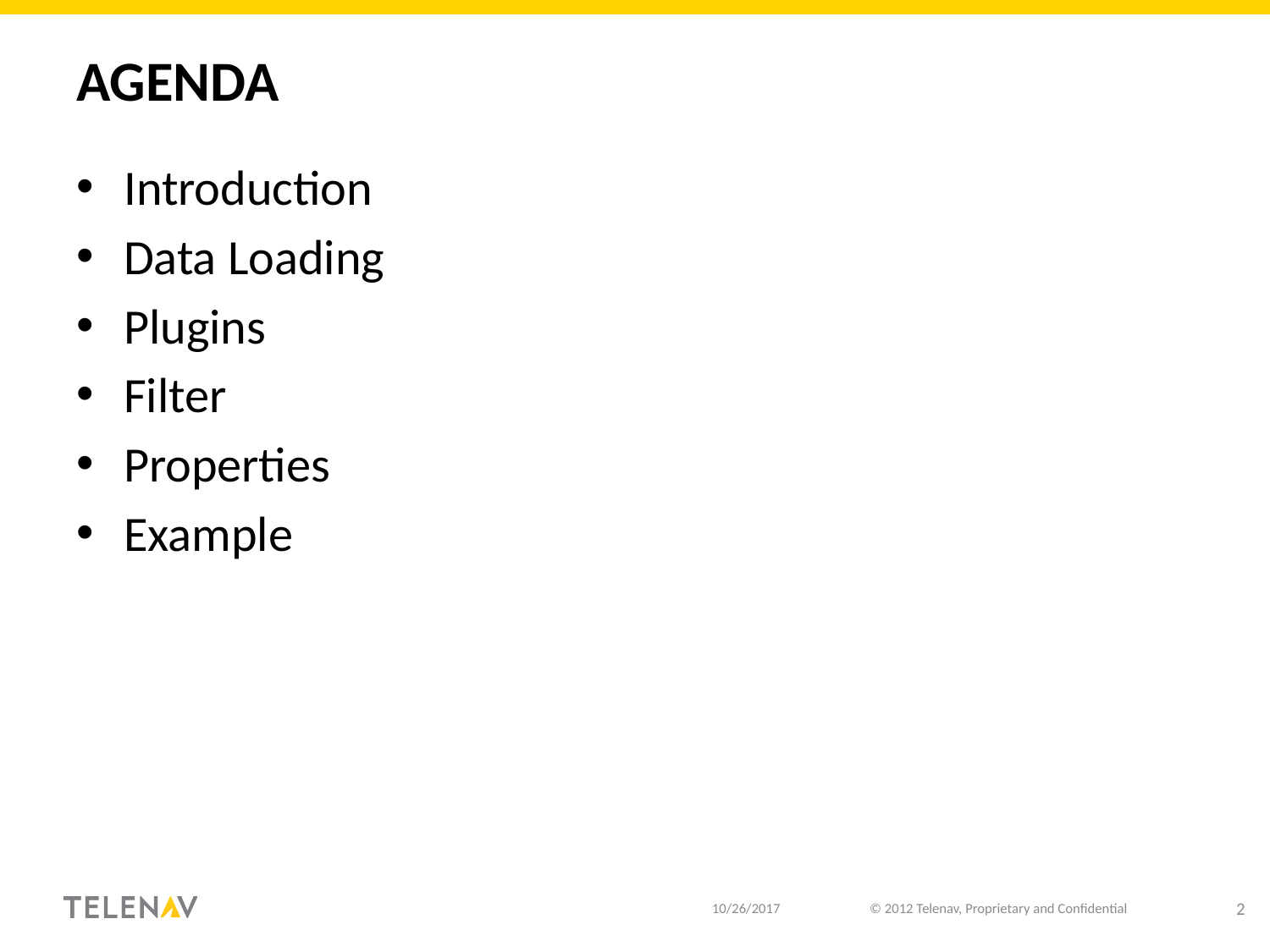

# AGENDA
Introduction
Data Loading
Plugins
Filter
Properties
Example

10/26/2017
© 2012 Telenav, Proprietary and Confidential
2